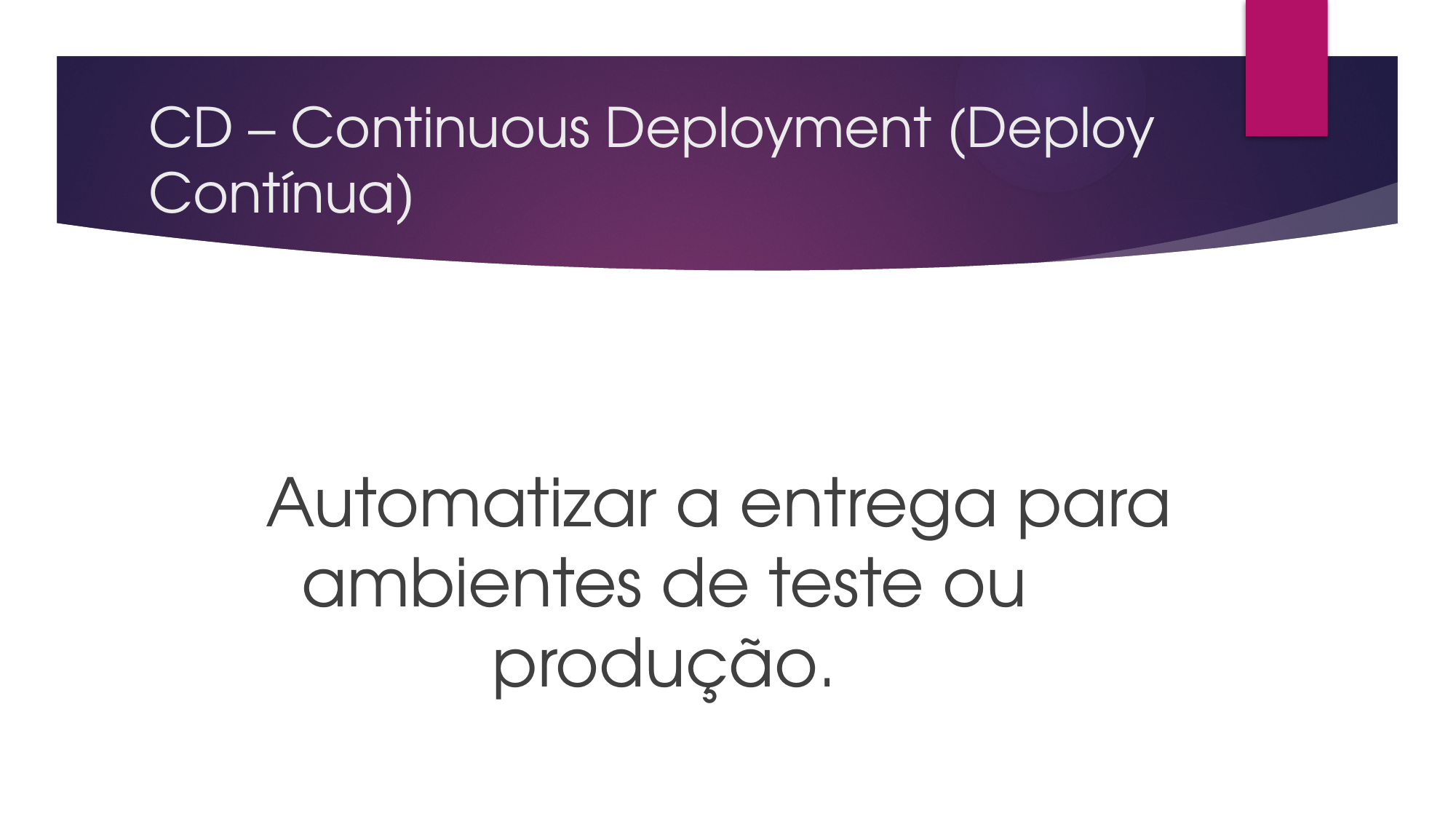

# CD – Continuous Deployment (Deploy Contínua)

	Automatizar a entrega para ambientes de teste ou produção.